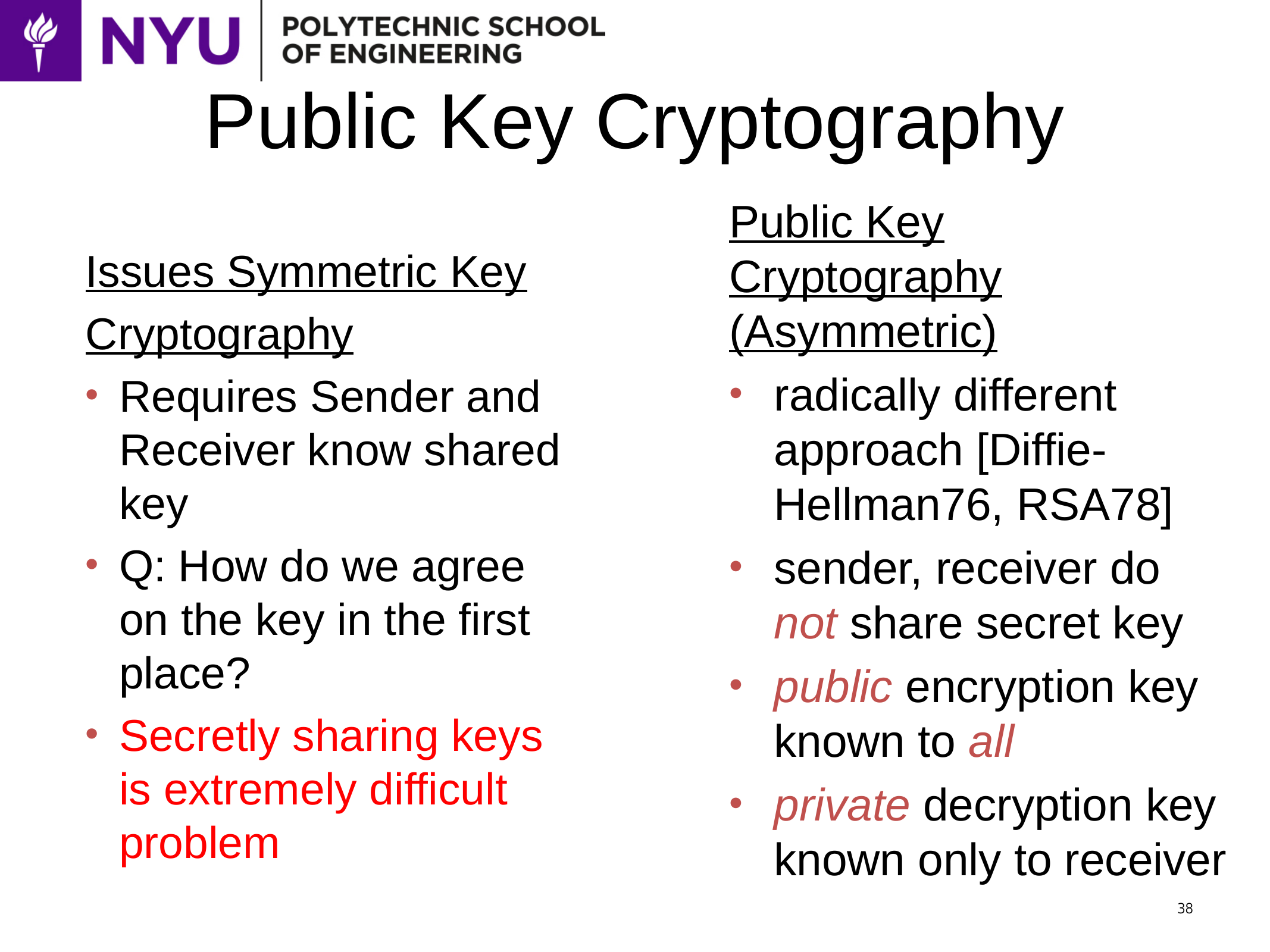

# Public Key Cryptography
Public Key Cryptography (Asymmetric)
radically different approach [Diffie-Hellman76, RSA78]
sender, receiver do not share secret key
public encryption key known to all
private decryption key known only to receiver

Issues Symmetric Key
Cryptography
Requires Sender and Receiver know shared key
Q: How do we agree on the key in the first place?
Secretly sharing keys is extremely difficult problem

38